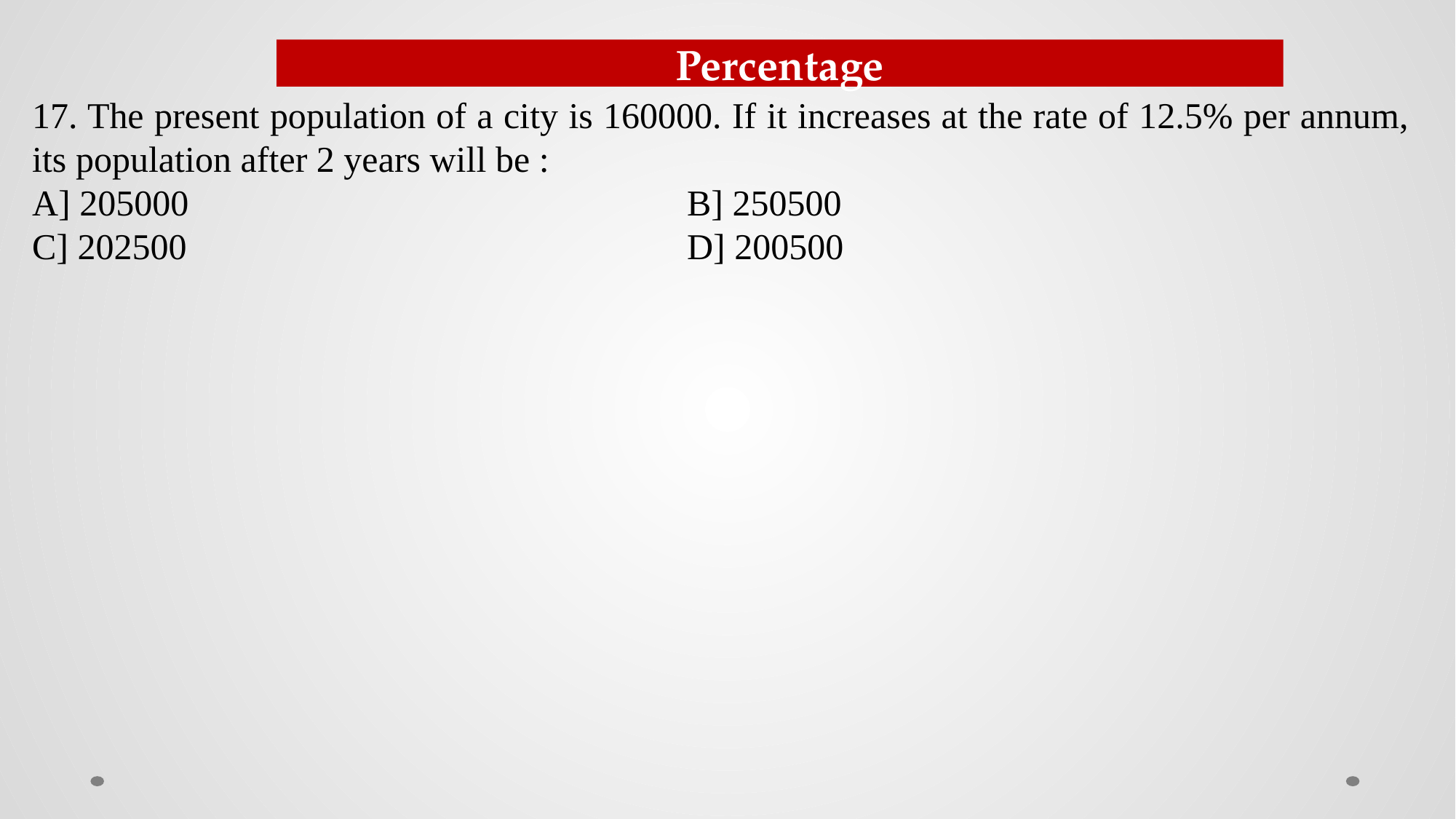

Percentage
17. The present population of a city is 160000. If it increases at the rate of 12.5% per annum, its population after 2 years will be :
A] 205000 					B] 250500
C] 202500 		  			D] 200500